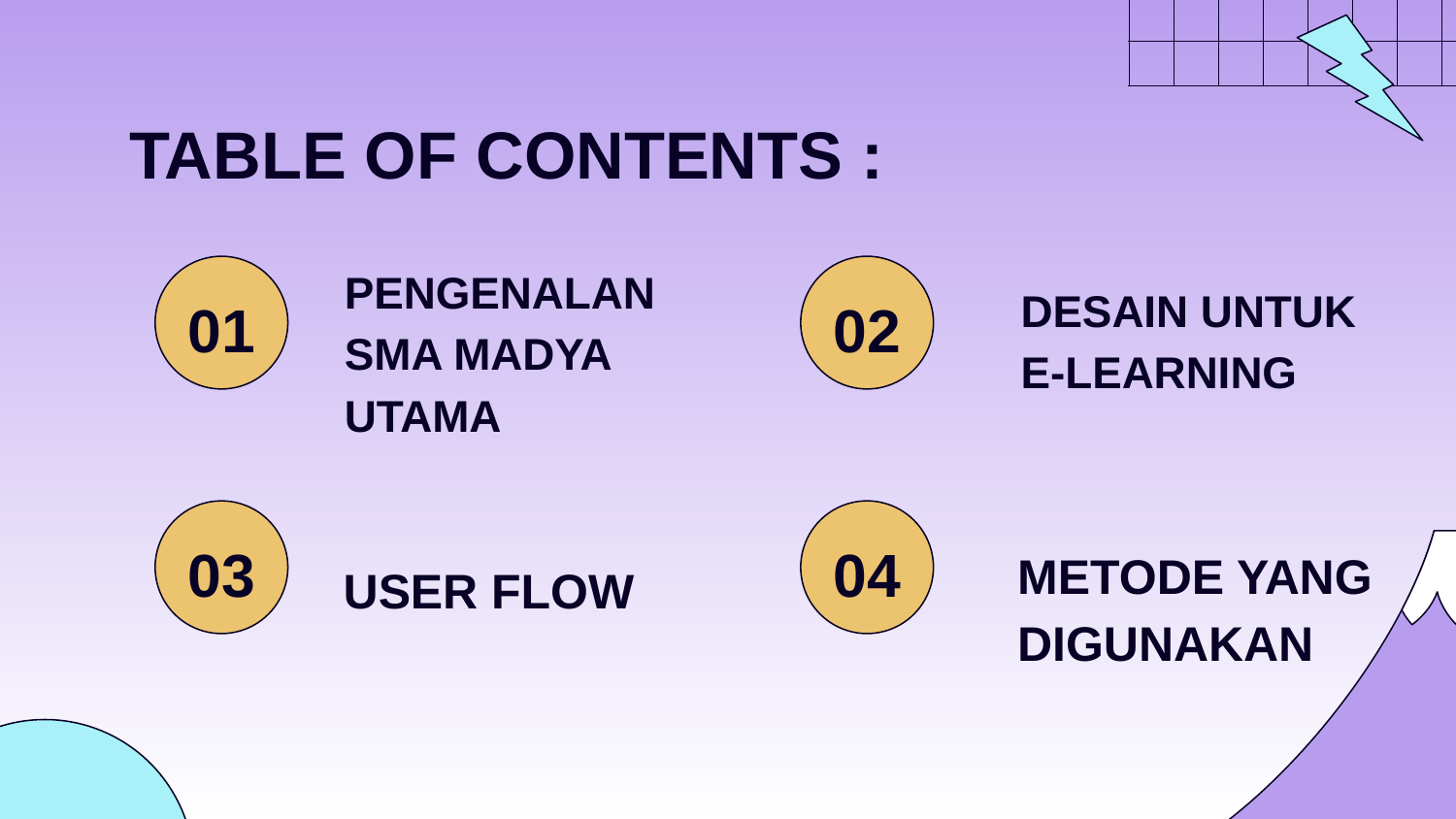

# TABLE OF CONTENTS :
PENGENALAN SMA MADYA UTAMA

DESAIN UNTUK
E-LEARNING
01
02

03
04
METODE YANG DIGUNAKAN
USER FLOW